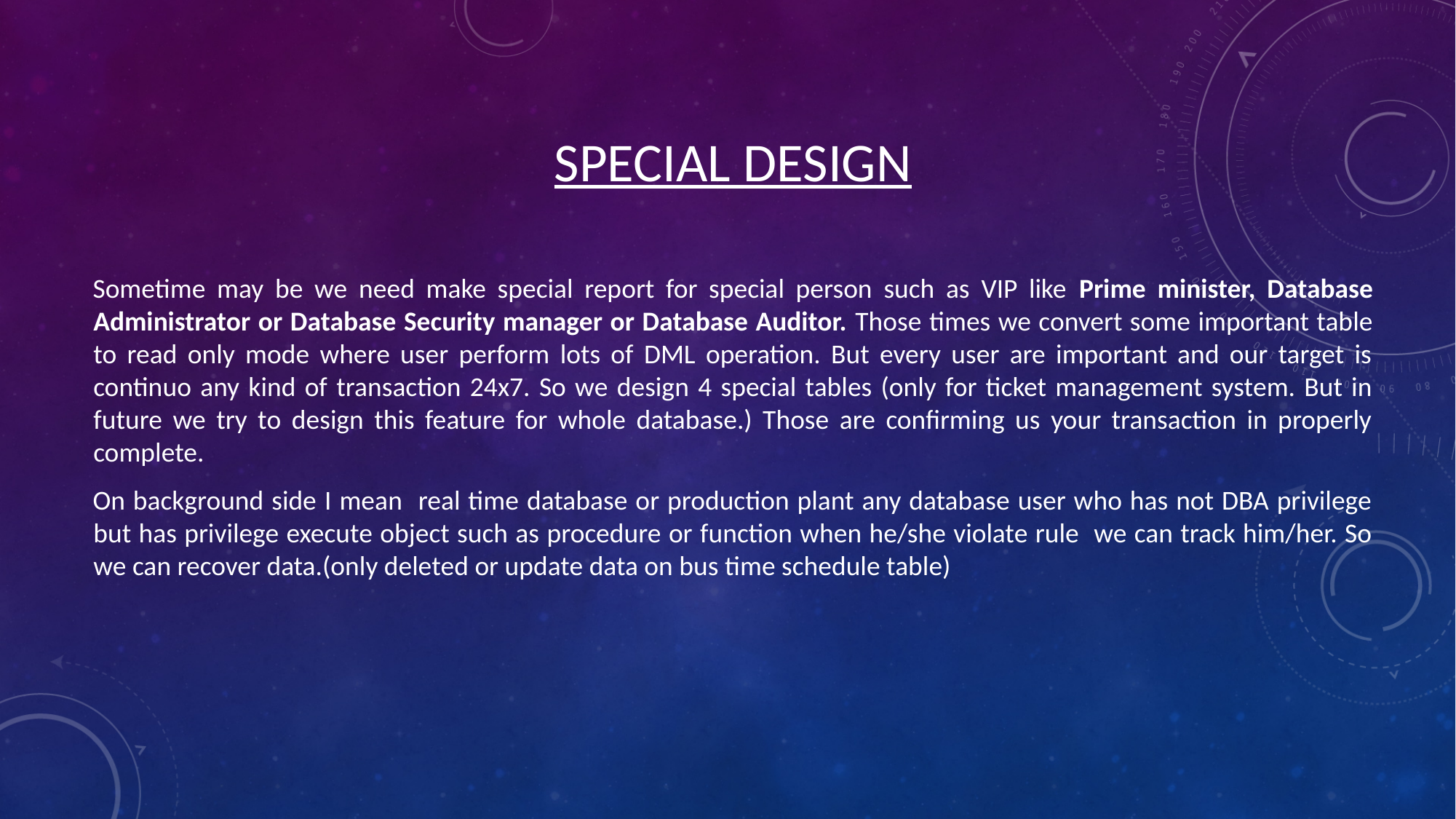

# Special design
Sometime may be we need make special report for special person such as VIP like Prime minister, Database Administrator or Database Security manager or Database Auditor. Those times we convert some important table to read only mode where user perform lots of DML operation. But every user are important and our target is continuo any kind of transaction 24x7. So we design 4 special tables (only for ticket management system. But in future we try to design this feature for whole database.) Those are confirming us your transaction in properly complete.
On background side I mean  real time database or production plant any database user who has not DBA privilege but has privilege execute object such as procedure or function when he/she violate rule  we can track him/her. So we can recover data.(only deleted or update data on bus time schedule table)